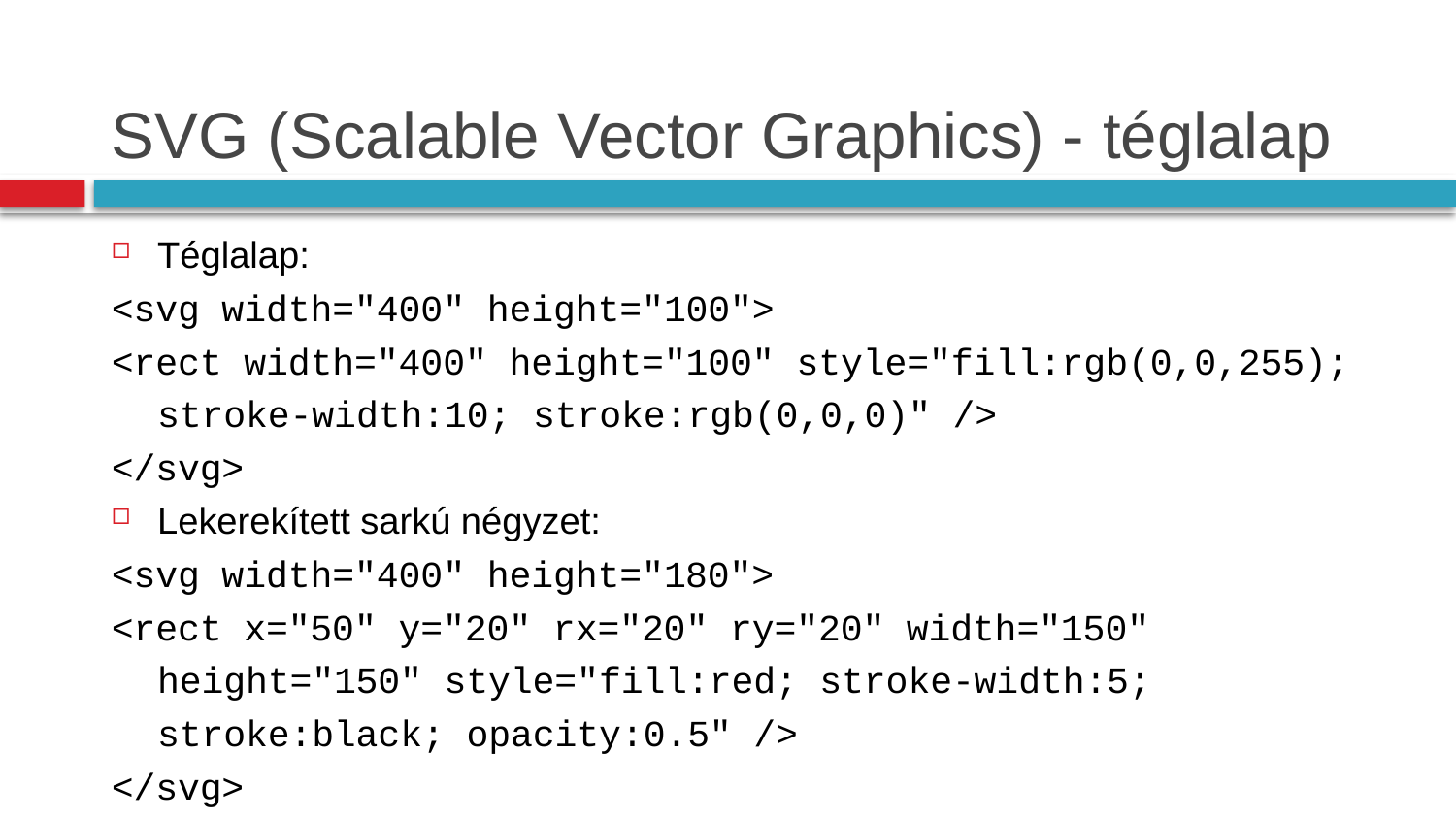

# SVG (Scalable Vector Graphics) - téglalap
Téglalap:
<svg width="400" height="100">
<rect width="400" height="100" style="fill:rgb(0,0,255); stroke-width:10; stroke:rgb(0,0,0)" />
</svg>
Lekerekített sarkú négyzet:
<svg width="400" height="180">
<rect x="50" y="20" rx="20" ry="20" width="150" height="150" style="fill:red; stroke-width:5; stroke:black; opacity:0.5" />
</svg>